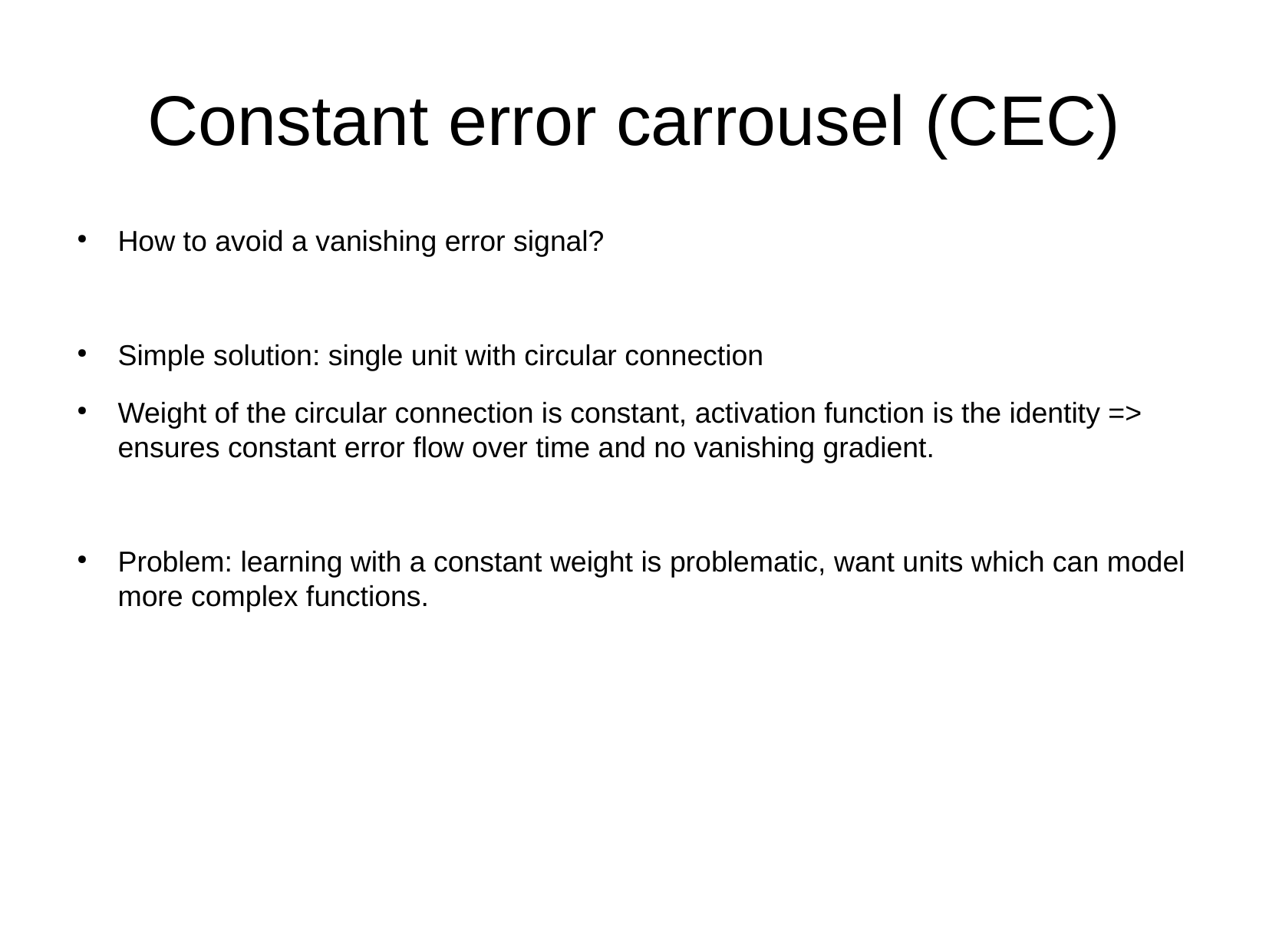

Constant error carrousel (CEC)
How to avoid a vanishing error signal?

Simple solution: single unit with circular connection
Weight of the circular connection is constant, activation function is the identity => ensures constant error flow over time and no vanishing gradient.

Problem: learning with a constant weight is problematic, want units which can model more complex functions.